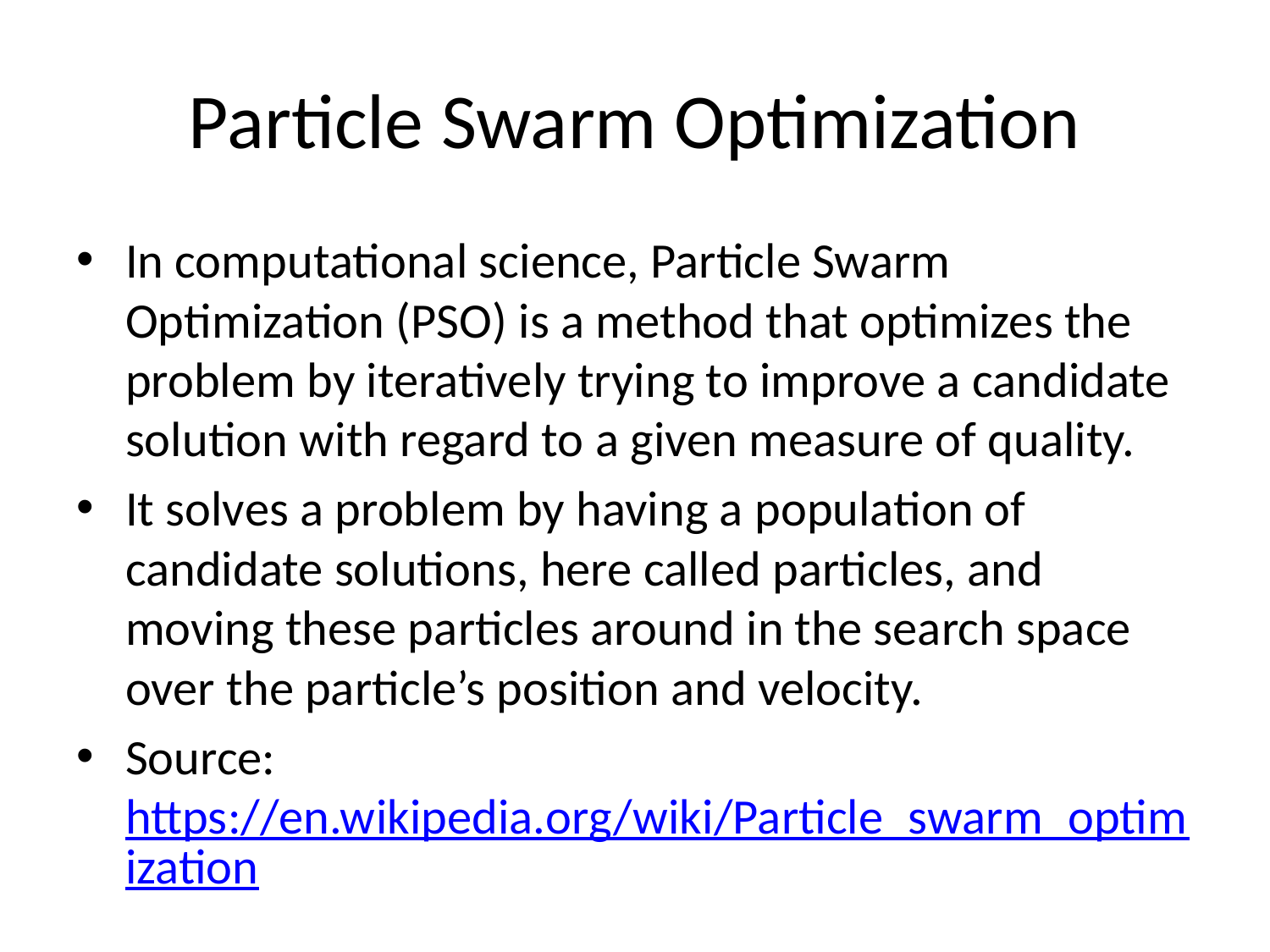

# Particle Swarm Optimization
In computational science, Particle Swarm Optimization (PSO) is a method that optimizes the problem by iteratively trying to improve a candidate solution with regard to a given measure of quality.
It solves a problem by having a population of candidate solutions, here called particles, and moving these particles around in the search space over the particle’s position and velocity.
Source: https://en.wikipedia.org/wiki/Particle_swarm_optimization